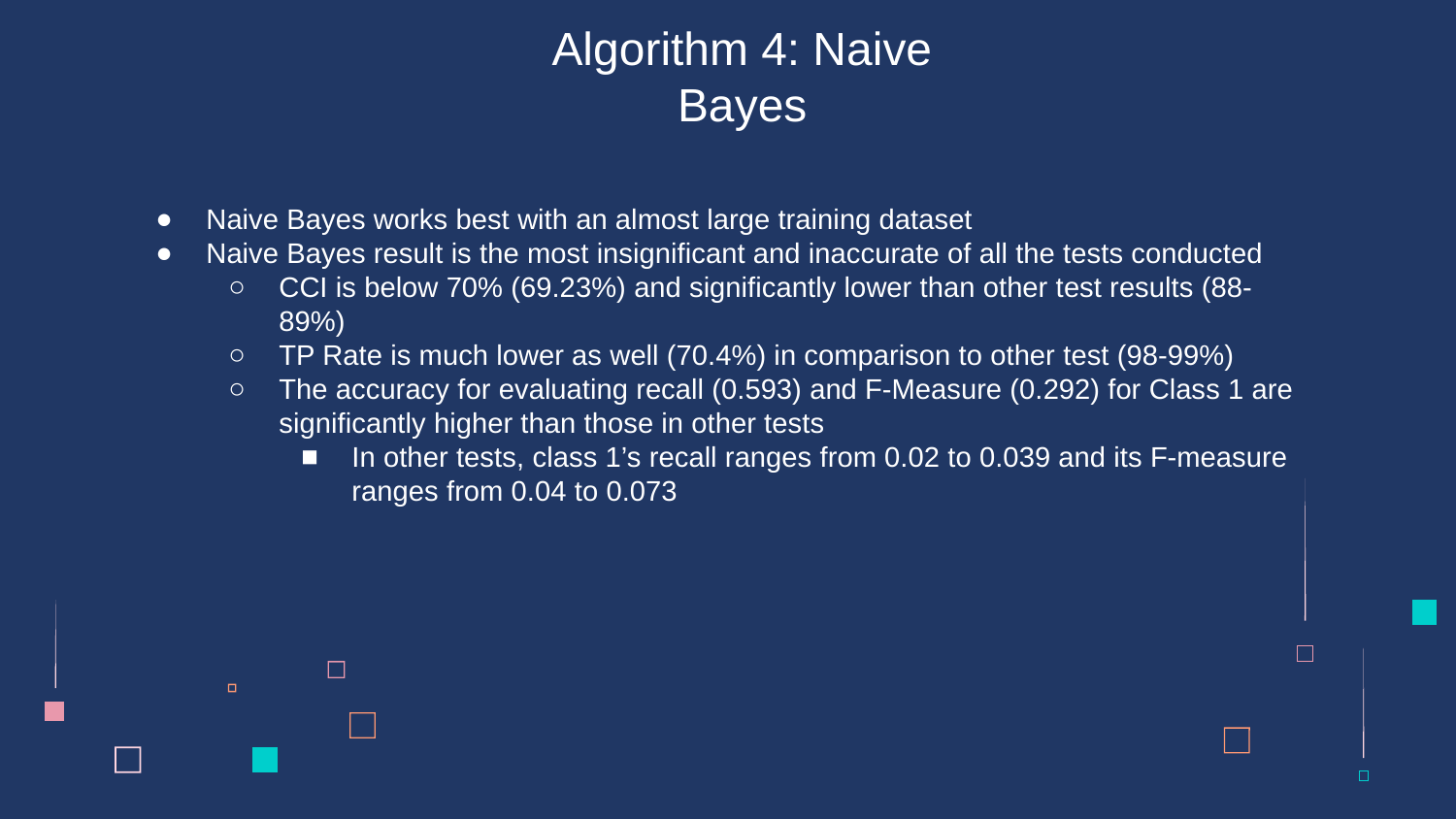

# Algorithm 4: Naive Bayes
Naive Bayes works best with an almost large training dataset
Naive Bayes result is the most insignificant and inaccurate of all the tests conducted
CCI is below 70% (69.23%) and significantly lower than other test results (88-89%)
TP Rate is much lower as well (70.4%) in comparison to other test (98-99%)
The accuracy for evaluating recall (0.593) and F-Measure (0.292) for Class 1 are significantly higher than those in other tests
In other tests, class 1’s recall ranges from 0.02 to 0.039 and its F-measure ranges from 0.04 to 0.073